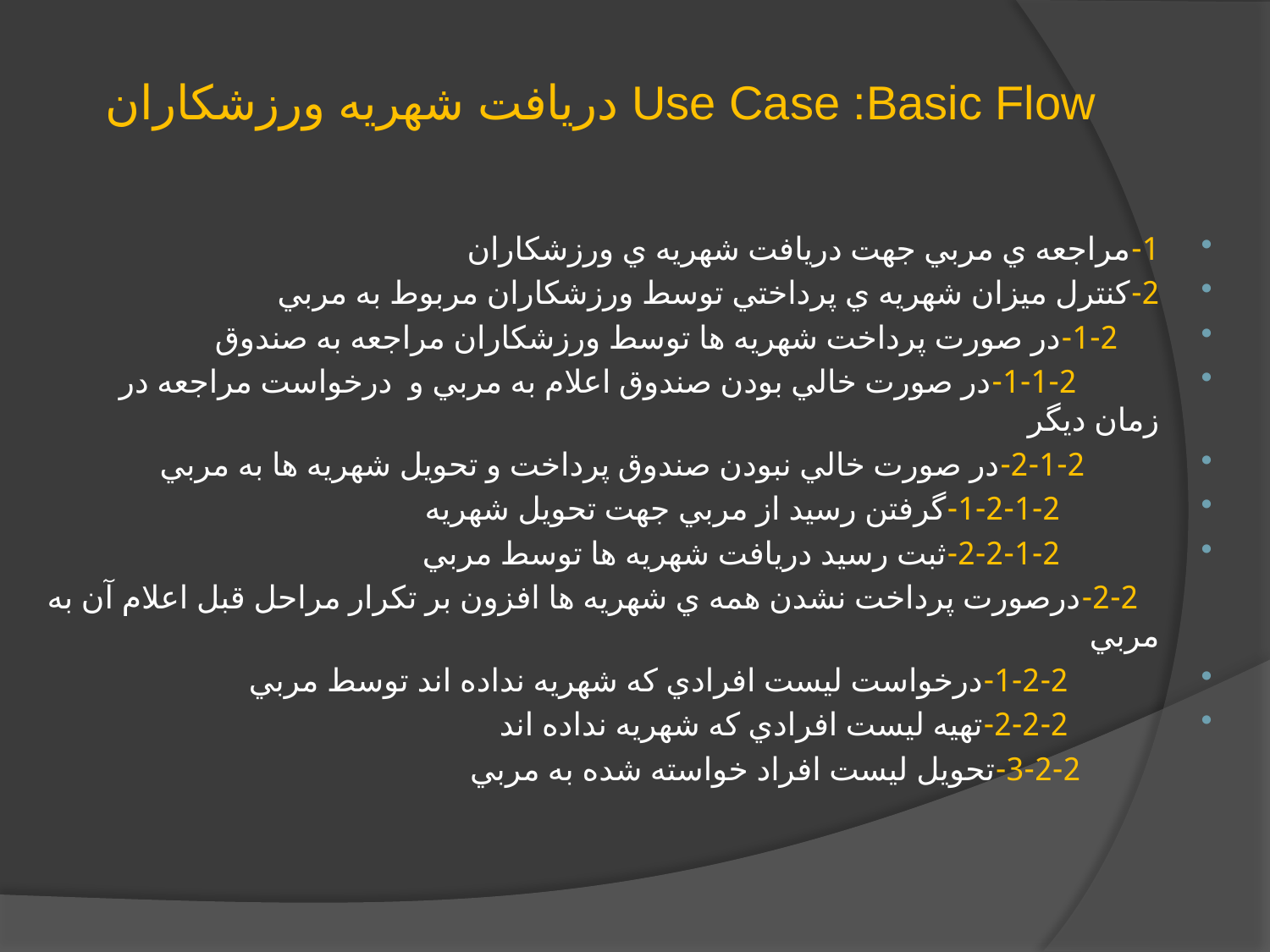

# Use Case :Basic Flow دريافت شهريه ورزشكاران
1-مراجعه ي مربي جهت دريافت شهريه ي ورزشكاران
2-كنترل ميزان شهريه ي پرداختي توسط ورزشكاران مربوط به مربي
     1-2-در صورت پرداخت شهريه ها توسط ورزشكاران مراجعه به صندوق
          1-1-2-در صورت خالي بودن صندوق اعلام به مربي و  درخواست مراجعه در           زمان ديگر
         2-1-2-در صورت خالي نبودن صندوق پرداخت و تحويل شهريه ها به مربي
            1-2-1-2-گرفتن رسيد از مربي جهت تحويل شهريه
            2-2-1-2-ثبت رسيد دريافت شهريه ها توسط مربي
         2-2-درصورت پرداخت نشدن همه ي شهريه ها افزون بر تكرار مراحل قبل اعلام آن به مربي
           1-2-2-درخواست ليست افرادي كه شهريه نداده اند توسط مربي
           2-2-2-تهيه ليست افرادي كه شهريه نداده اند
                3-2-2-تحويل ليست افراد خواسته شده به مربي